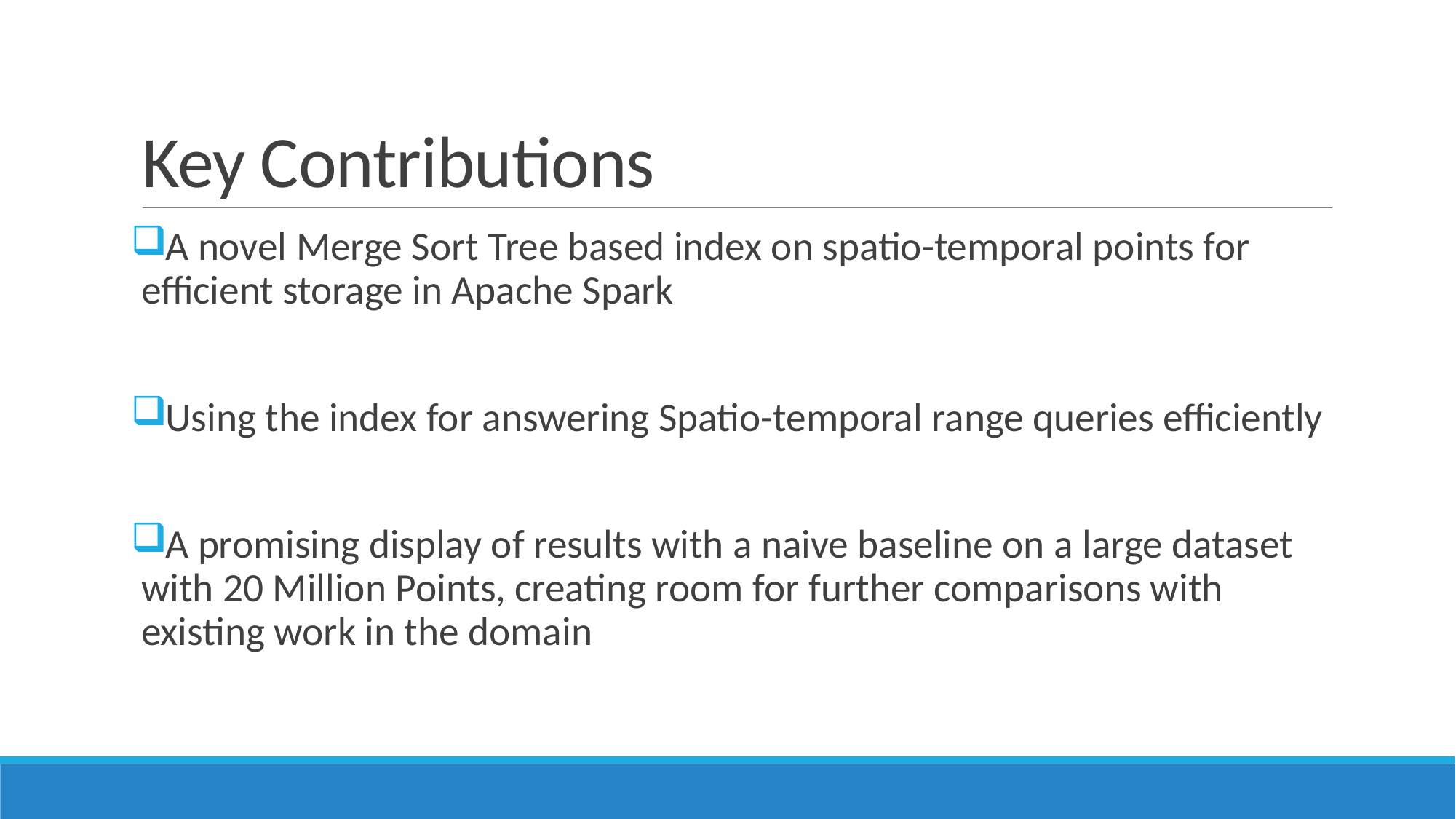

# Key Contributions
A novel Merge Sort Tree based index on spatio-temporal points for efficient storage in Apache Spark

Using the index for answering Spatio-temporal range queries efficiently

A promising display of results with a naive baseline on a large dataset with 20 Million Points, creating room for further comparisons with existing work in the domain